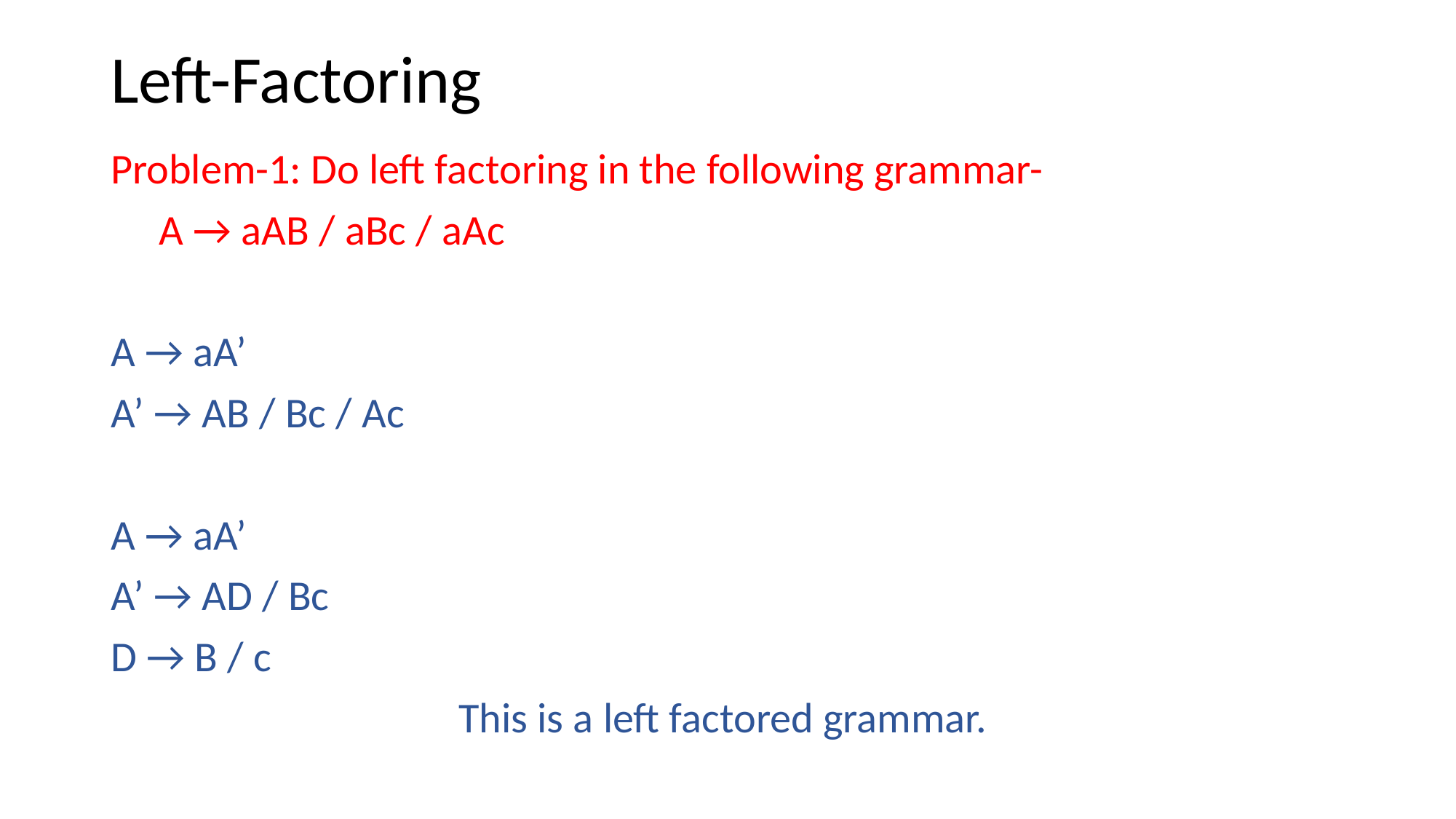

# Left-Factoring
Problem-1: Do left factoring in the following grammar-
     A → aAB / aBc / aAc

A → aA’
A’ → AB / Bc / Ac

A → aA’
A’ → AD / Bc
D → B / c
This is a left factored grammar.